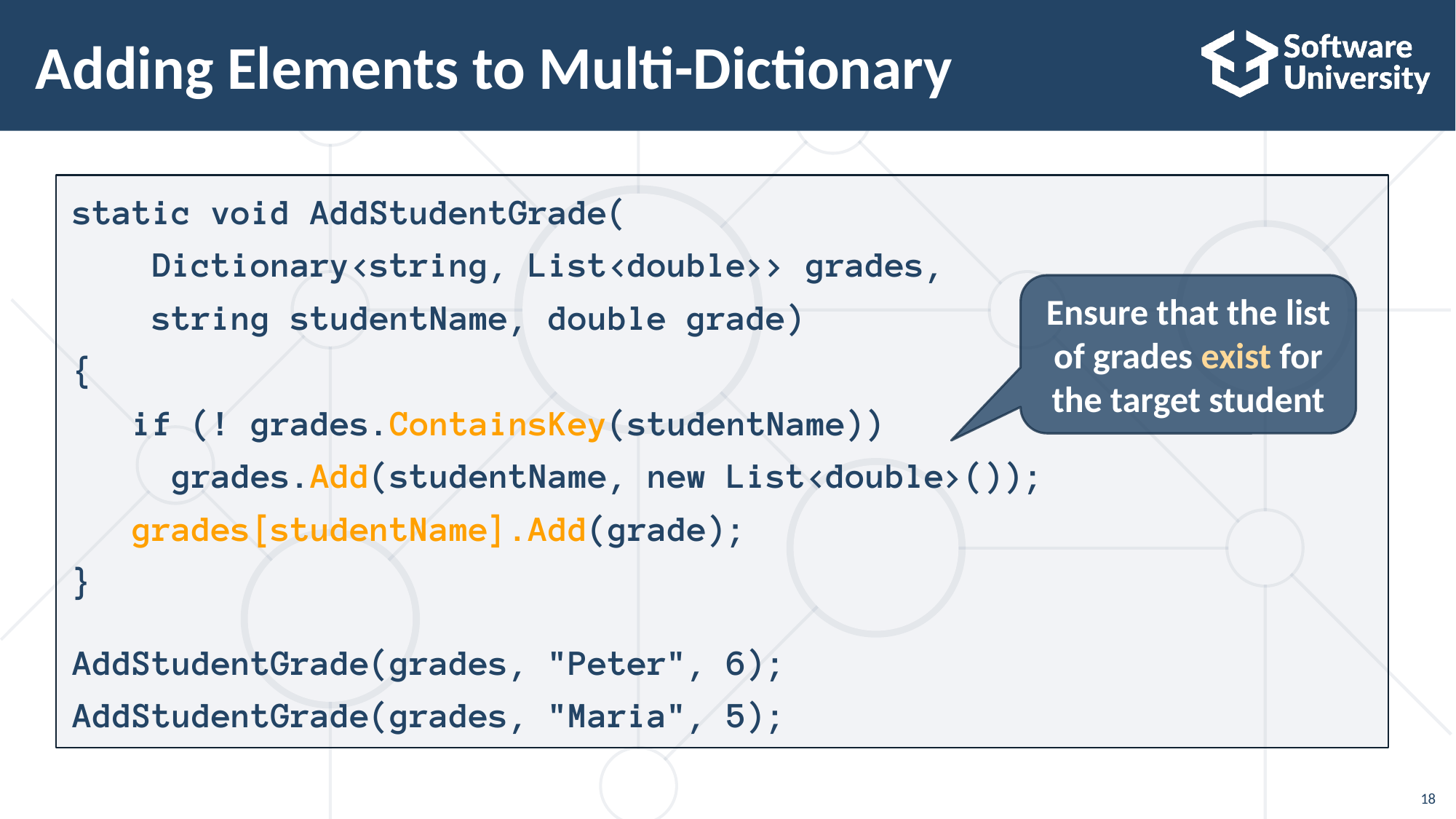

# Adding Elements to Multi-Dictionary
static void AddStudentGrade(
    Dictionary<string, List<double>> grades,
    string studentName, double grade)
{
   if (! grades.ContainsKey(studentName))
     grades.Add(studentName, new List<double>());
   grades[studentName].Add(grade);
}

AddStudentGrade(grades, "Peter", 6);
AddStudentGrade(grades, "Maria", 5);
Ensure that the list of grades exist for the target student
18